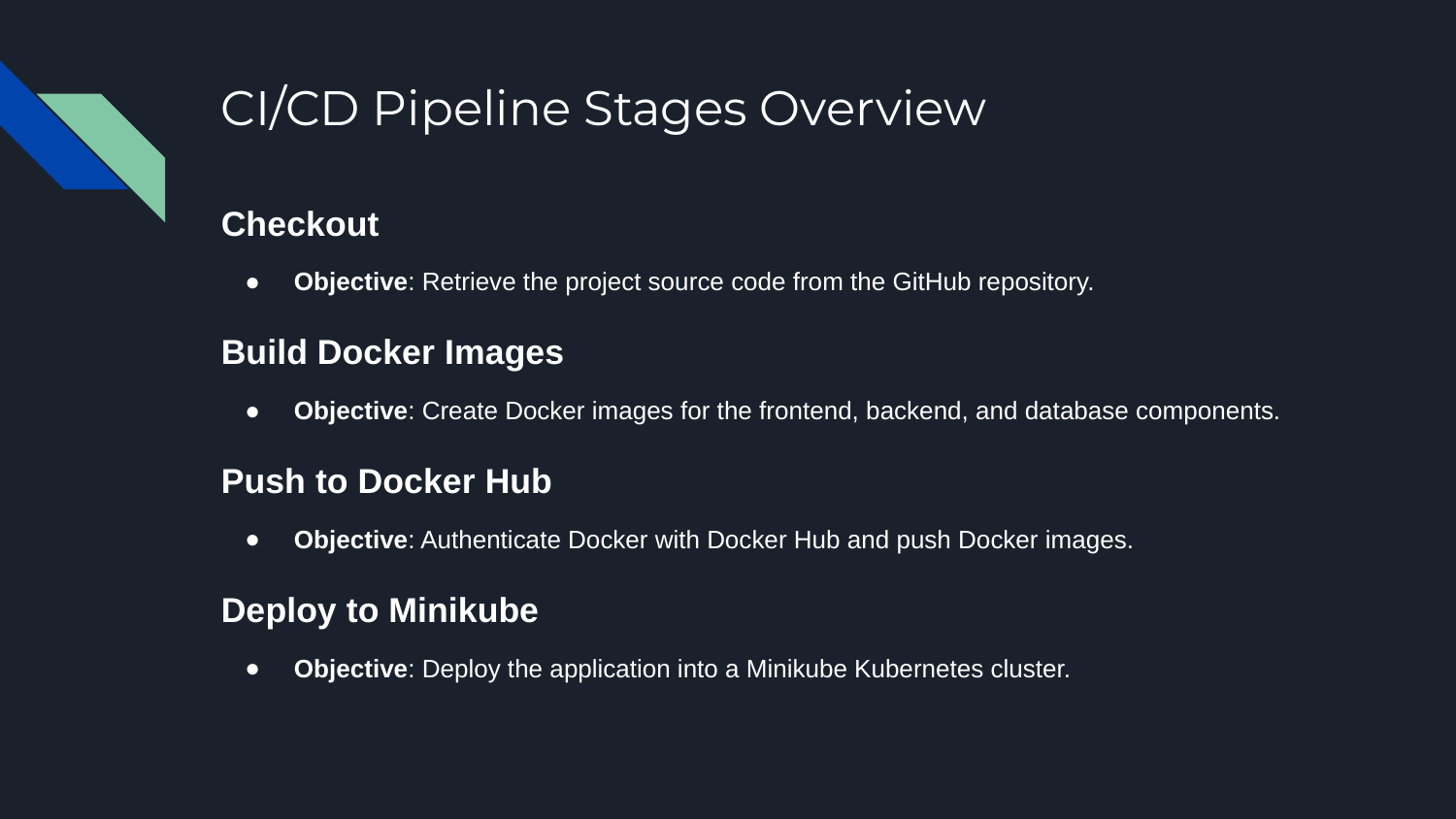

# CI/CD Pipeline Stages Overview
Checkout
Objective: Retrieve the project source code from the GitHub repository.
Build Docker Images
Objective: Create Docker images for the frontend, backend, and database components.
Push to Docker Hub
Objective: Authenticate Docker with Docker Hub and push Docker images.
Deploy to Minikube
Objective: Deploy the application into a Minikube Kubernetes cluster.